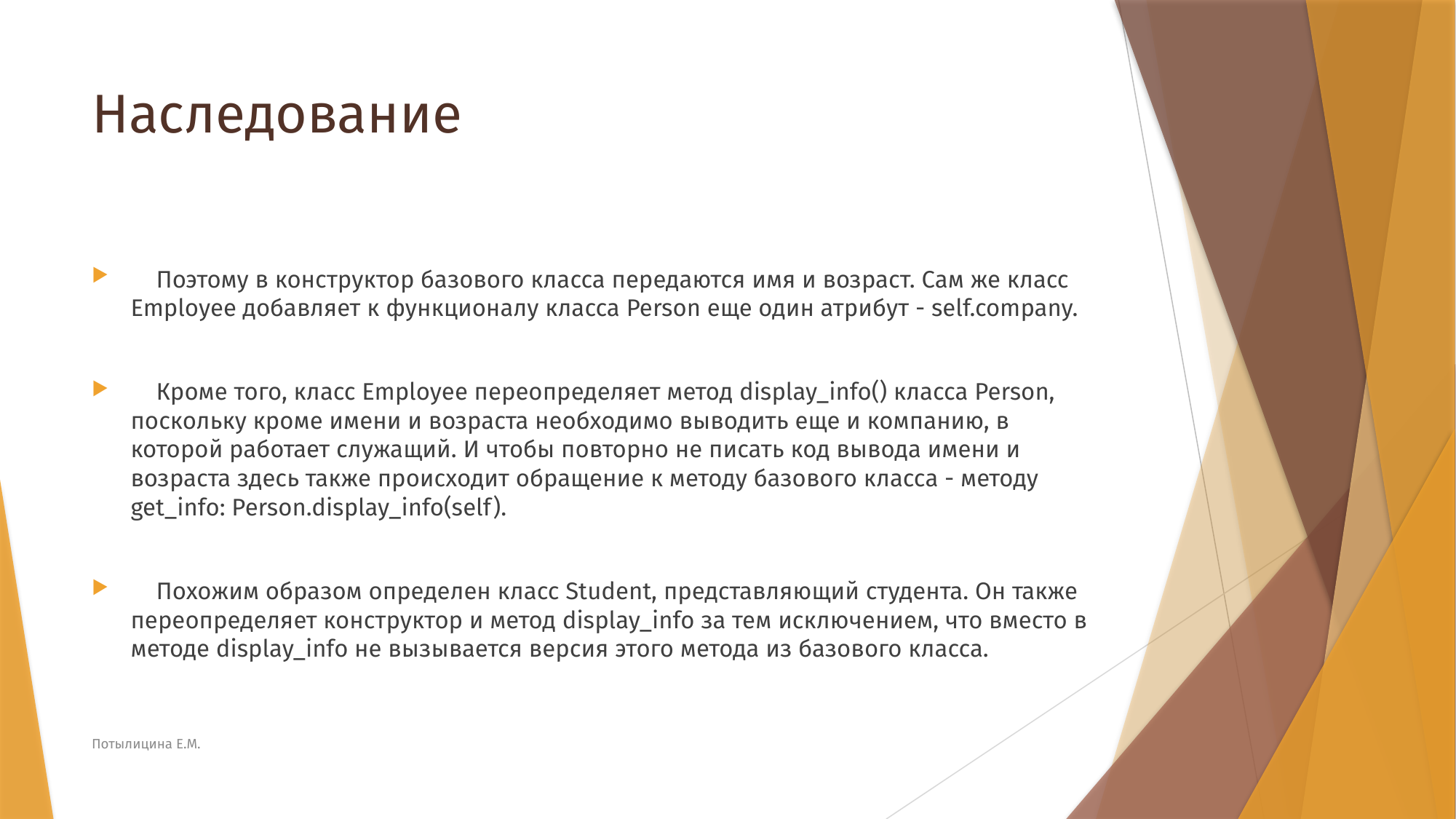

# Наследование
    Поэтому в конструктор базового класса передаются имя и возраст. Сам же класс Employee добавляет к функционалу класса Person еще один атрибут - self.company.

    Кроме того, класс Employee переопределяет метод display_info() класса Person, поскольку кроме имени и возраста необходимо выводить еще и компанию, в которой работает служащий. И чтобы повторно не писать код вывода имени и возраста здесь также происходит обращение к методу базового класса - методу get_info: Person.display_info(self).

    Похожим образом определен класс Student, представляющий студента. Он также переопределяет конструктор и метод display_info за тем исключением, что вместо в методе display_info не вызывается версия этого метода из базового класса.
Потылицина Е.М.